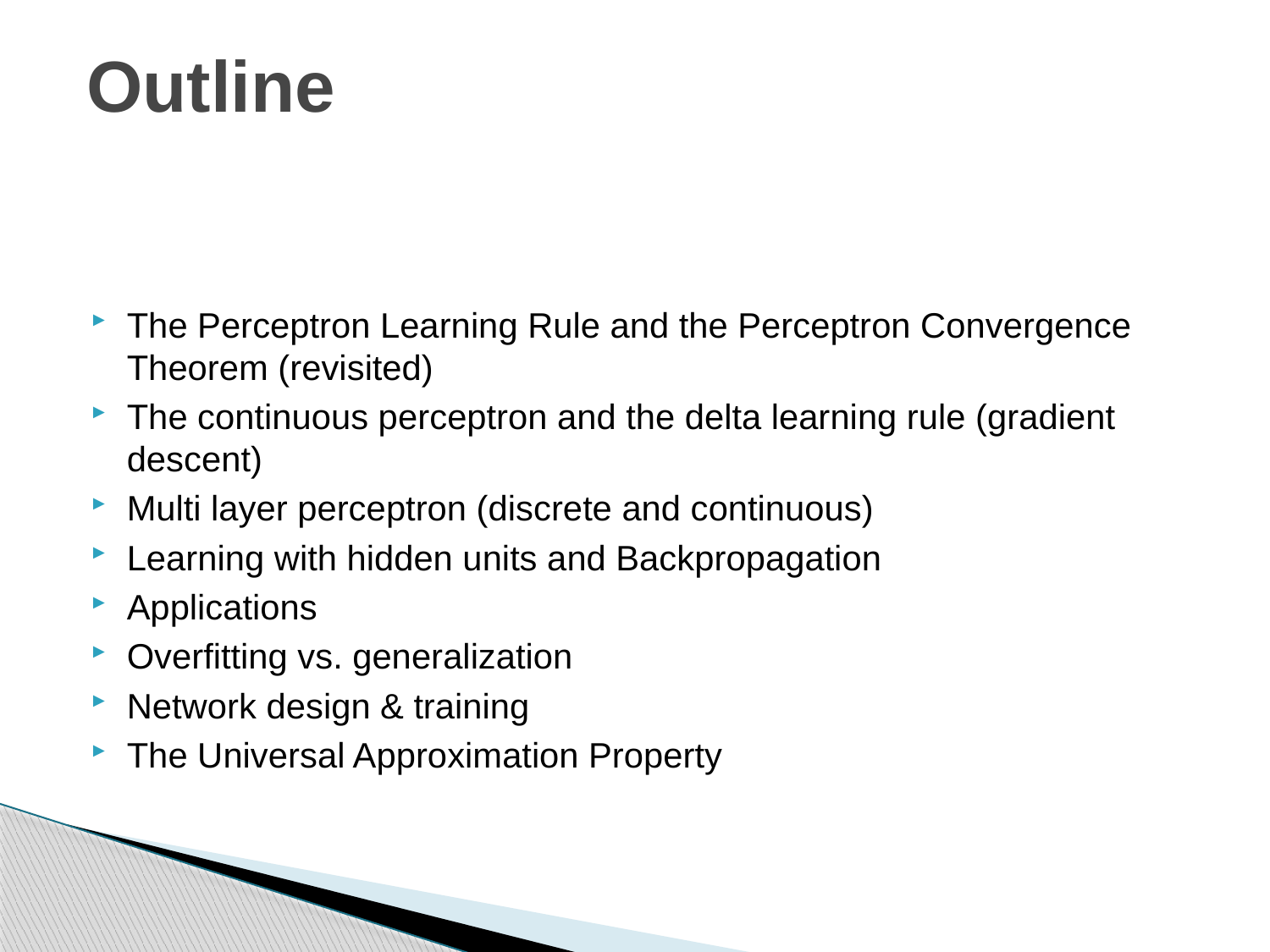

# Outline
The Perceptron Learning Rule and the Perceptron Convergence Theorem (revisited)
The continuous perceptron and the delta learning rule (gradient descent)
Multi layer perceptron (discrete and continuous)
Learning with hidden units and Backpropagation
Applications
Overfitting vs. generalization
Network design & training
The Universal Approximation Property